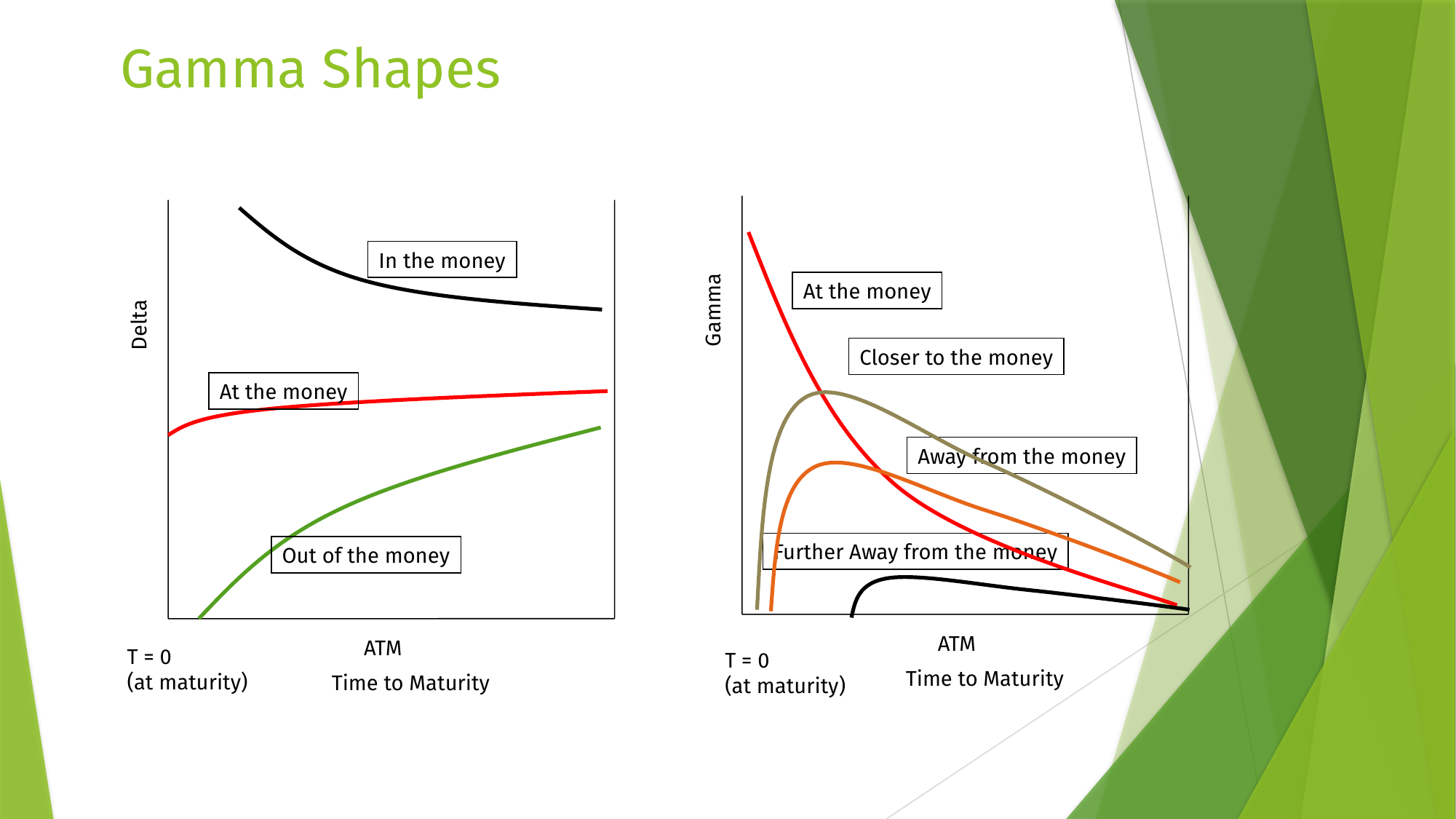

# Gamma Shapes

At the money
Gamma
Closer to the money

Away from the money

Further Away from the money

ATM
T = 0
(at maturity)
Time to Maturity

In the money
Delta
At the money

Out of the money

ATM
T = 0
(at maturity)
Time to Maturity